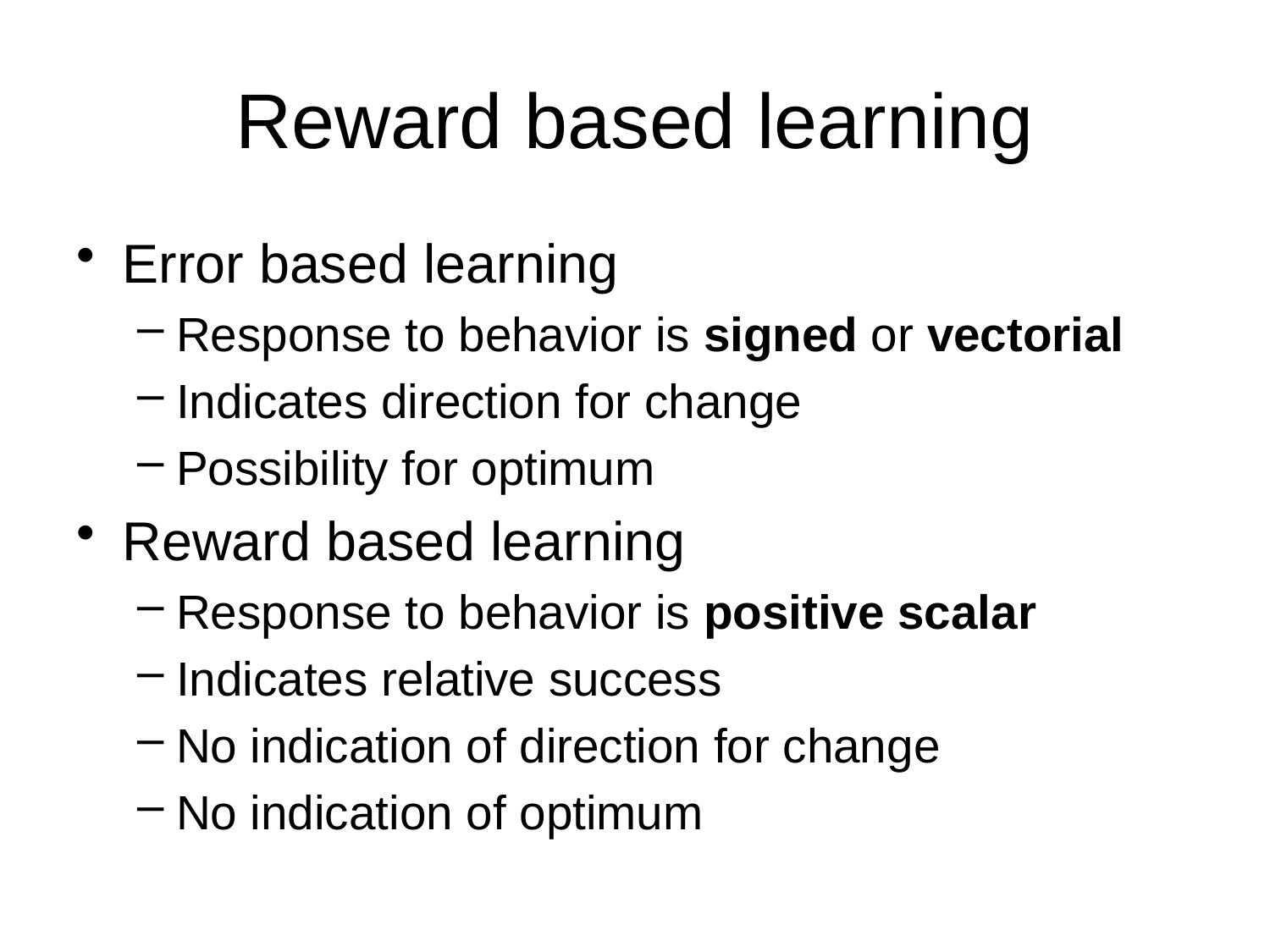

# Reward based learning
Error based learning
Response to behavior is signed or vectorial
Indicates direction for change
Possibility for optimum
Reward based learning
Response to behavior is positive scalar
Indicates relative success
No indication of direction for change
No indication of optimum